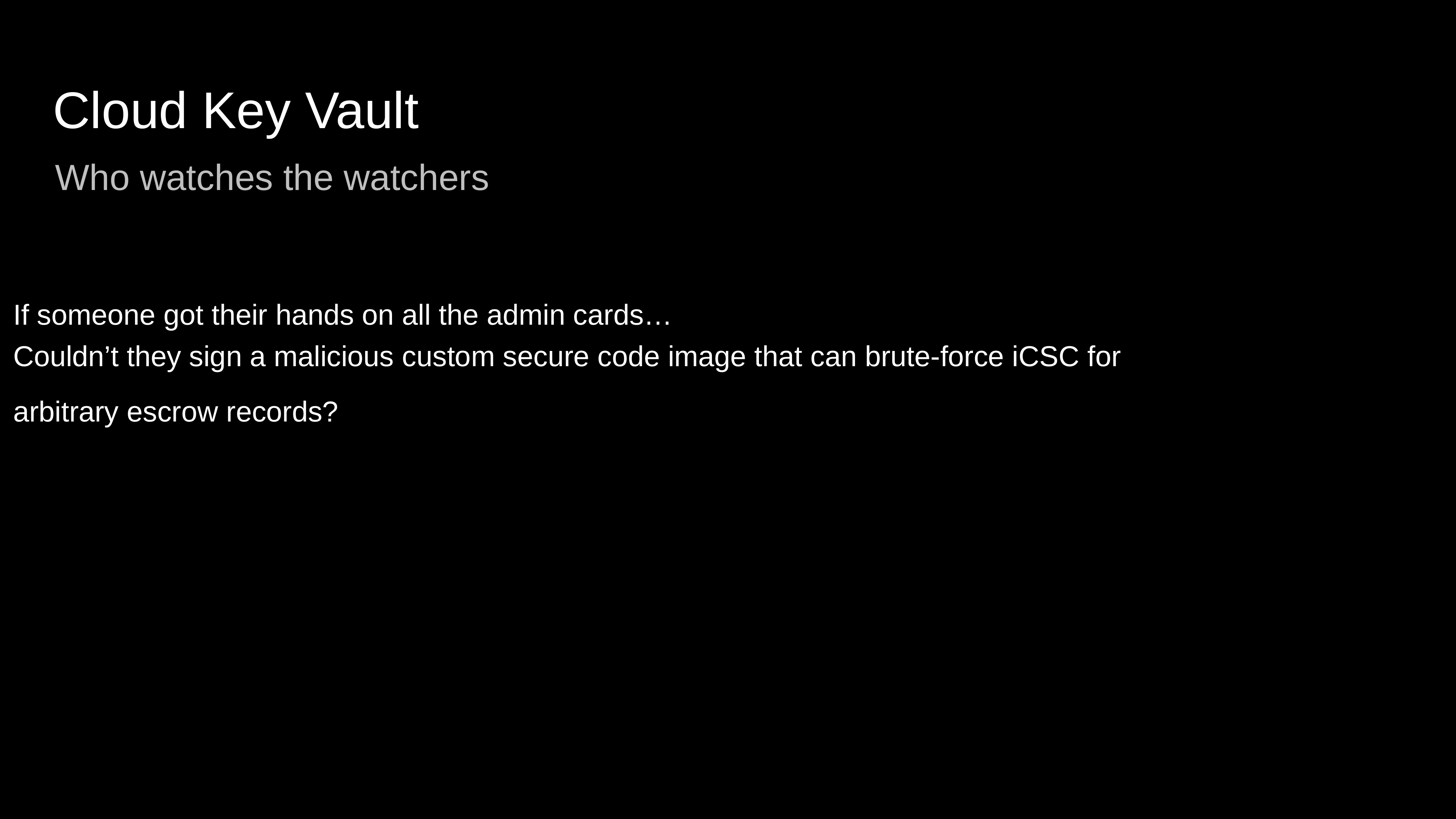

Cloud Key Vault
Who watches the watchers
If someone got their hands on all the admin cards…
Couldn’t they sign a malicious custom secure code image that can brute-force iCSC for
arbitrary escrow records?